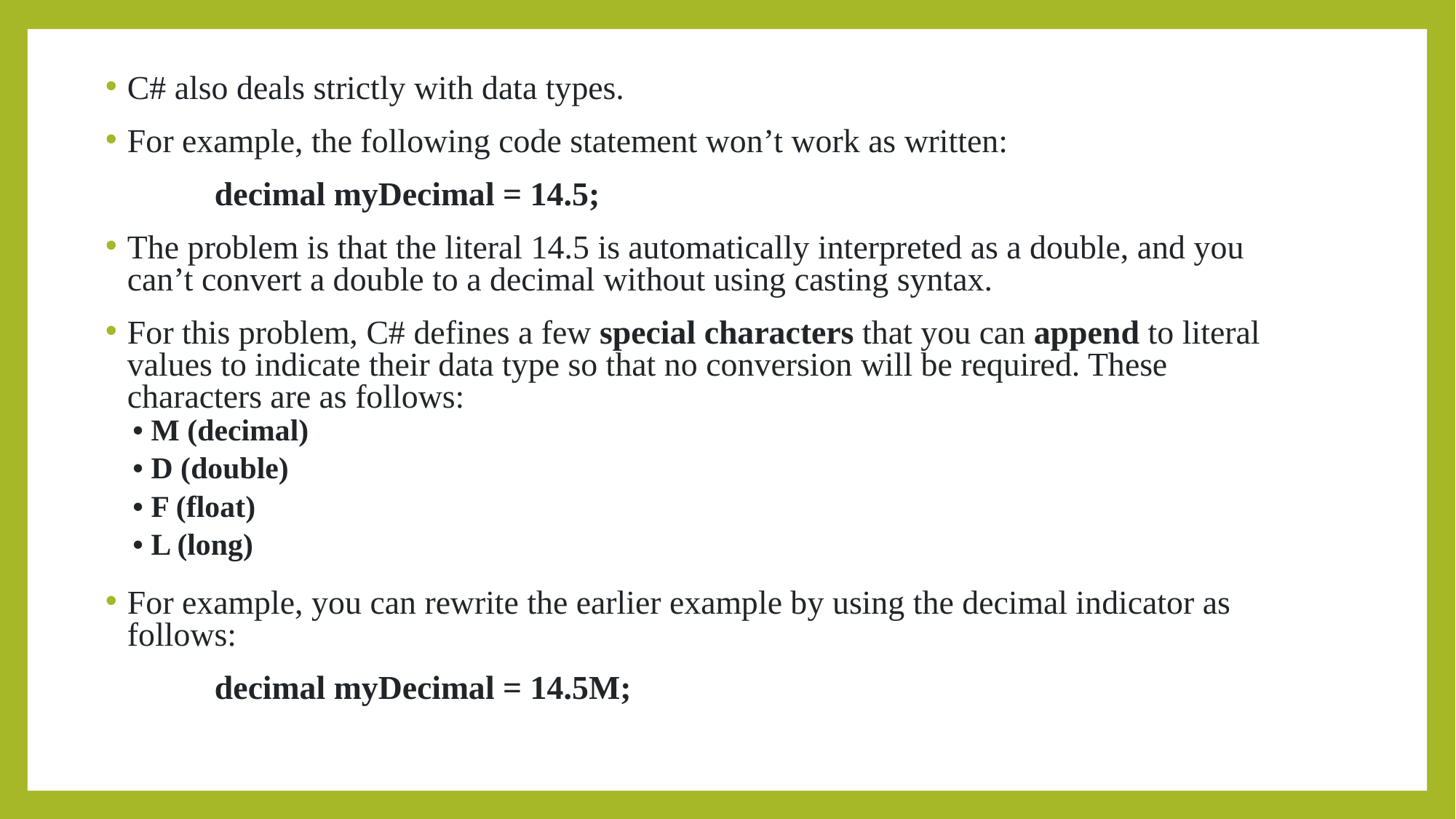

C# also deals strictly with data types.
For example, the following code statement won’t work as written:
	decimal myDecimal = 14.5;
The problem is that the literal 14.5 is automatically interpreted as a double, and you can’t convert a double to a decimal without using casting syntax.
For this problem, C# defines a few special characters that you can append to literal values to indicate their data type so that no conversion will be required. These characters are as follows:
• M (decimal)
• D (double)
• F (float)
• L (long)
For example, you can rewrite the earlier example by using the decimal indicator as follows:
    	decimal myDecimal = 14.5M;